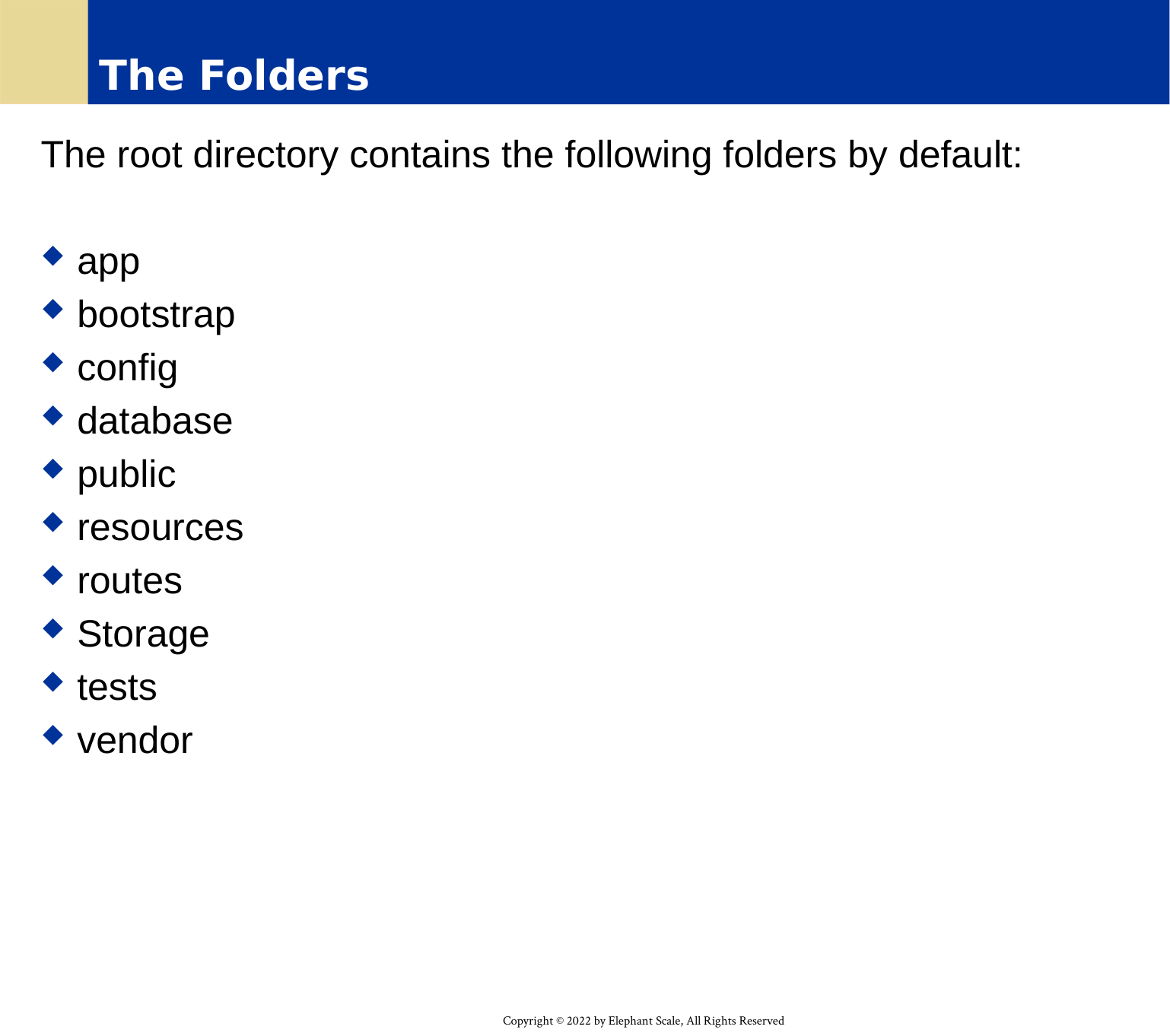

# The Folders
The root directory contains the following folders by default:

app
bootstrap
config
database
public
resources
routes
Storage
tests
vendor
Copyright © 2022 by Elephant Scale, All Rights Reserved